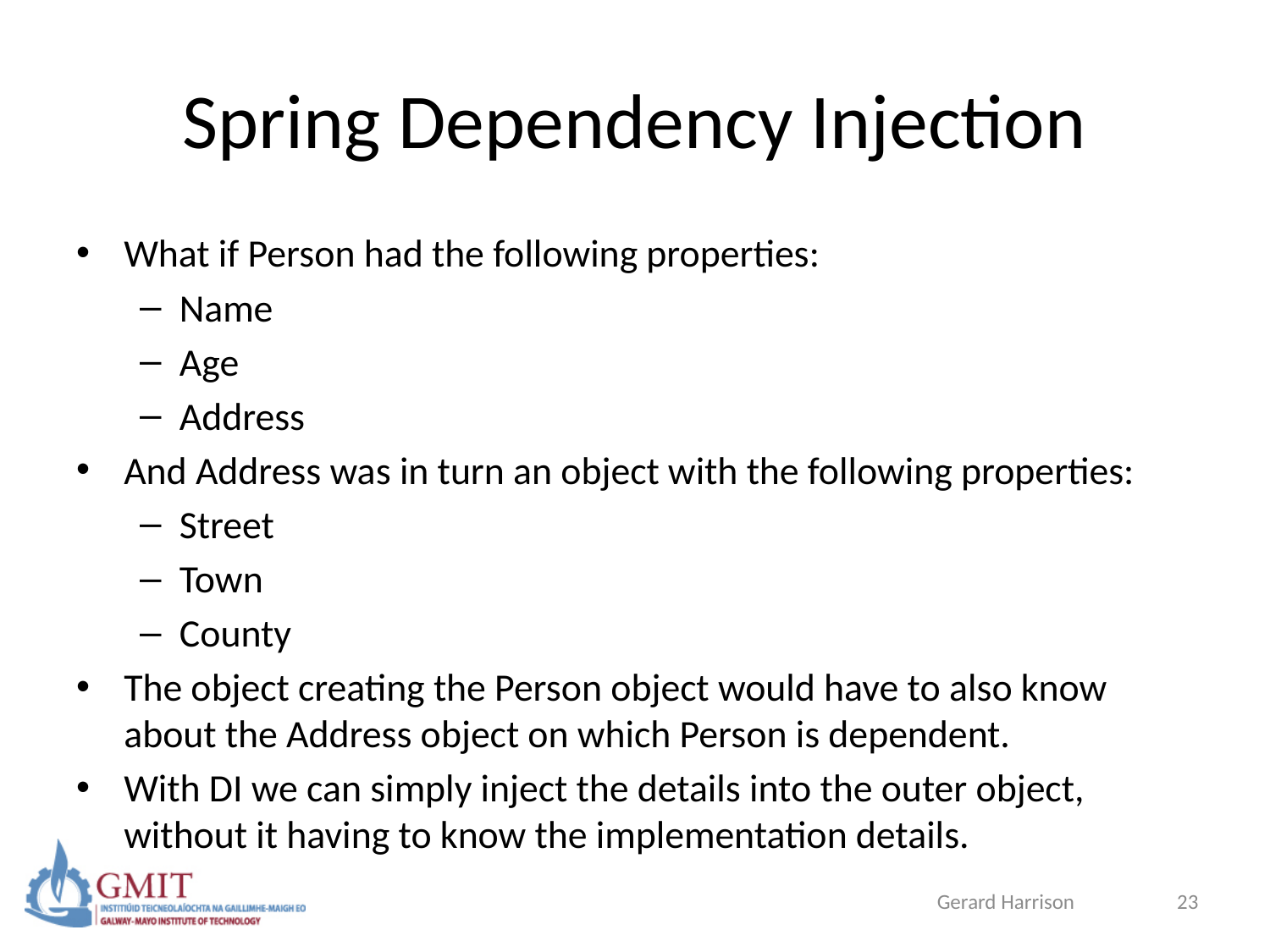

# Spring Dependency Injection
What if Person had the following properties:
Name
Age
Address
And Address was in turn an object with the following properties:
Street
Town
County
The object creating the Person object would have to also know about the Address object on which Person is dependent.
With DI we can simply inject the details into the outer object, without it having to know the implementation details.
Gerard Harrison
23